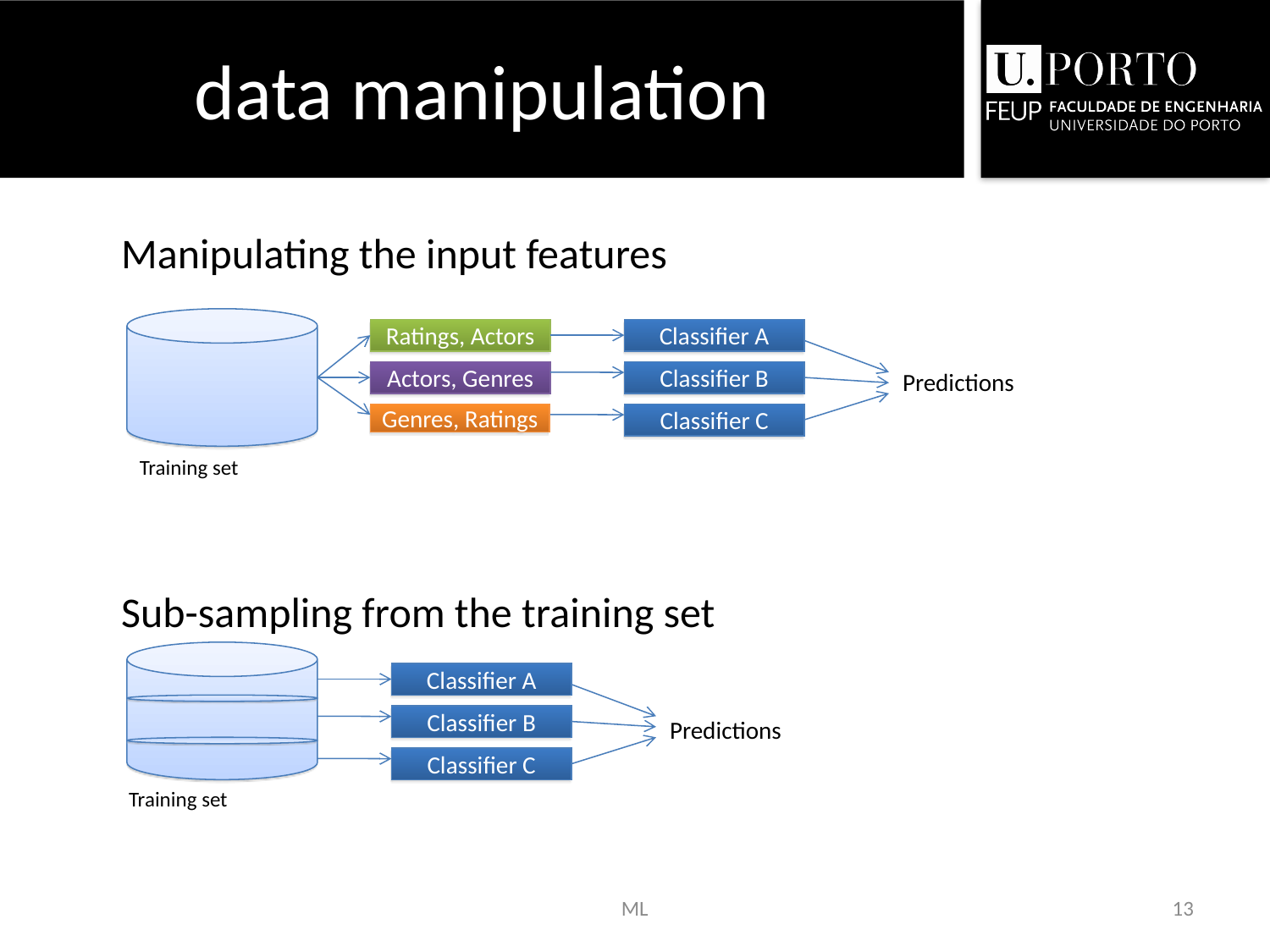

# data manipulation
Manipulating the input features

Sub-sampling from the training set

Ratings, Actors
Classifier A
Predictions
Actors, Genres
Classifier B
Genres, Ratings
Classifier C
Training set

Classifier A

Classifier B
Predictions

Classifier C
Training set
ML
13